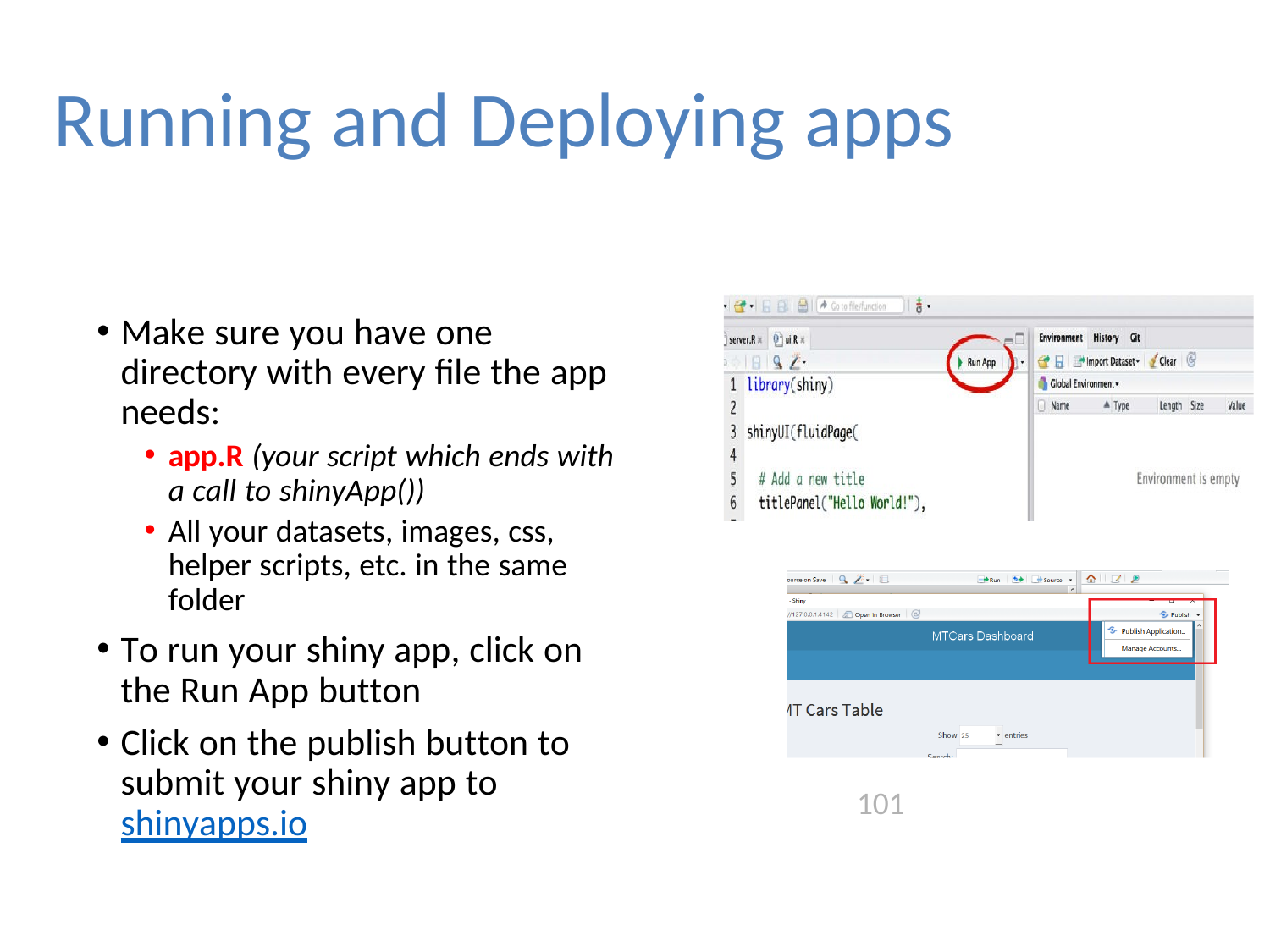

# Running and Deploying apps

Make sure you have one directory with every file the app needs:
app.R (your script which ends with a call to shinyApp())
All your datasets, images, css, helper scripts, etc. in the same folder
To run your shiny app, click on the Run App button
Click on the publish button to submit your shiny app to shinyapps.io

101